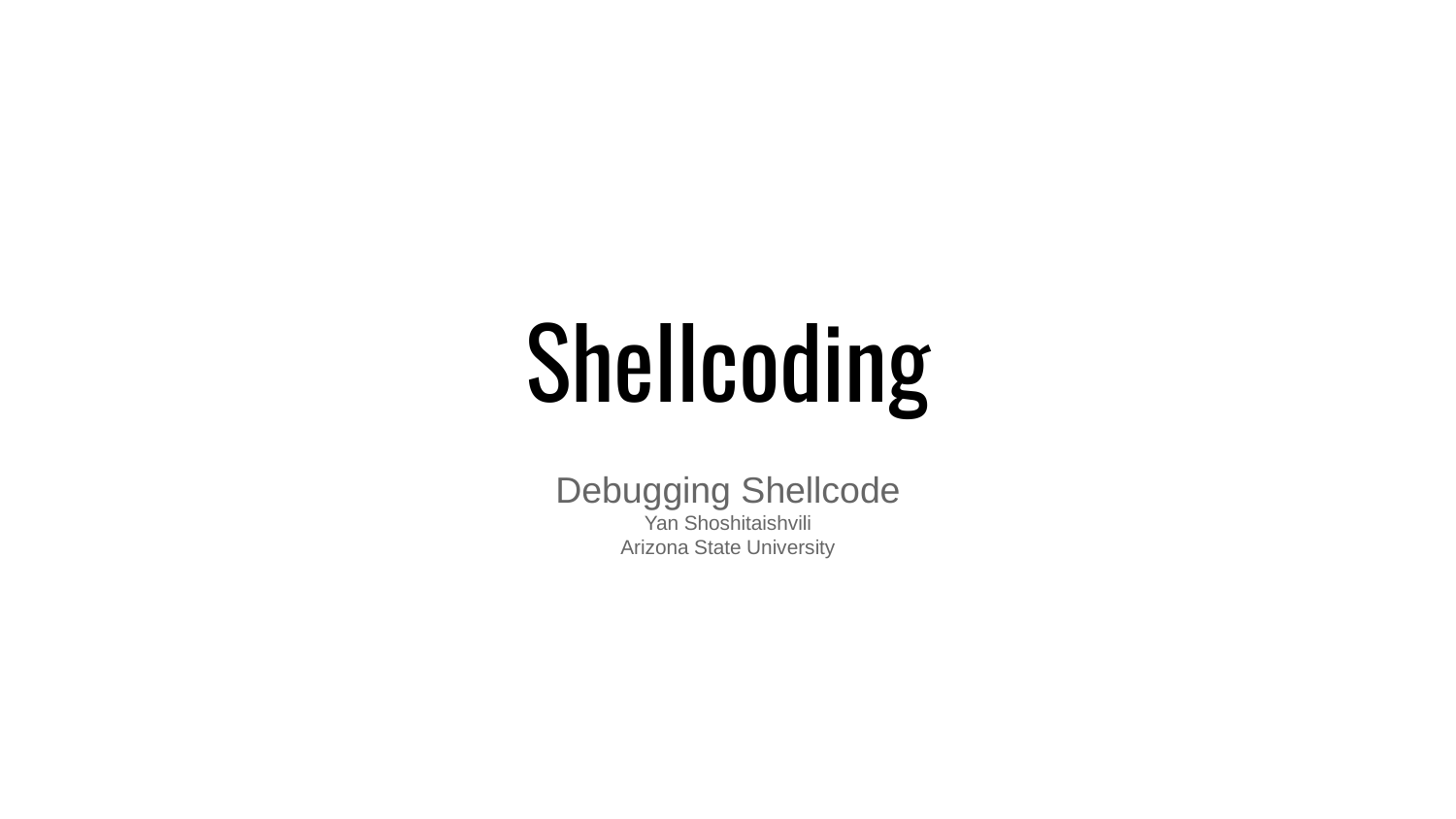

# Shellcoding
Debugging Shellcode
Yan Shoshitaishvili
Arizona State University